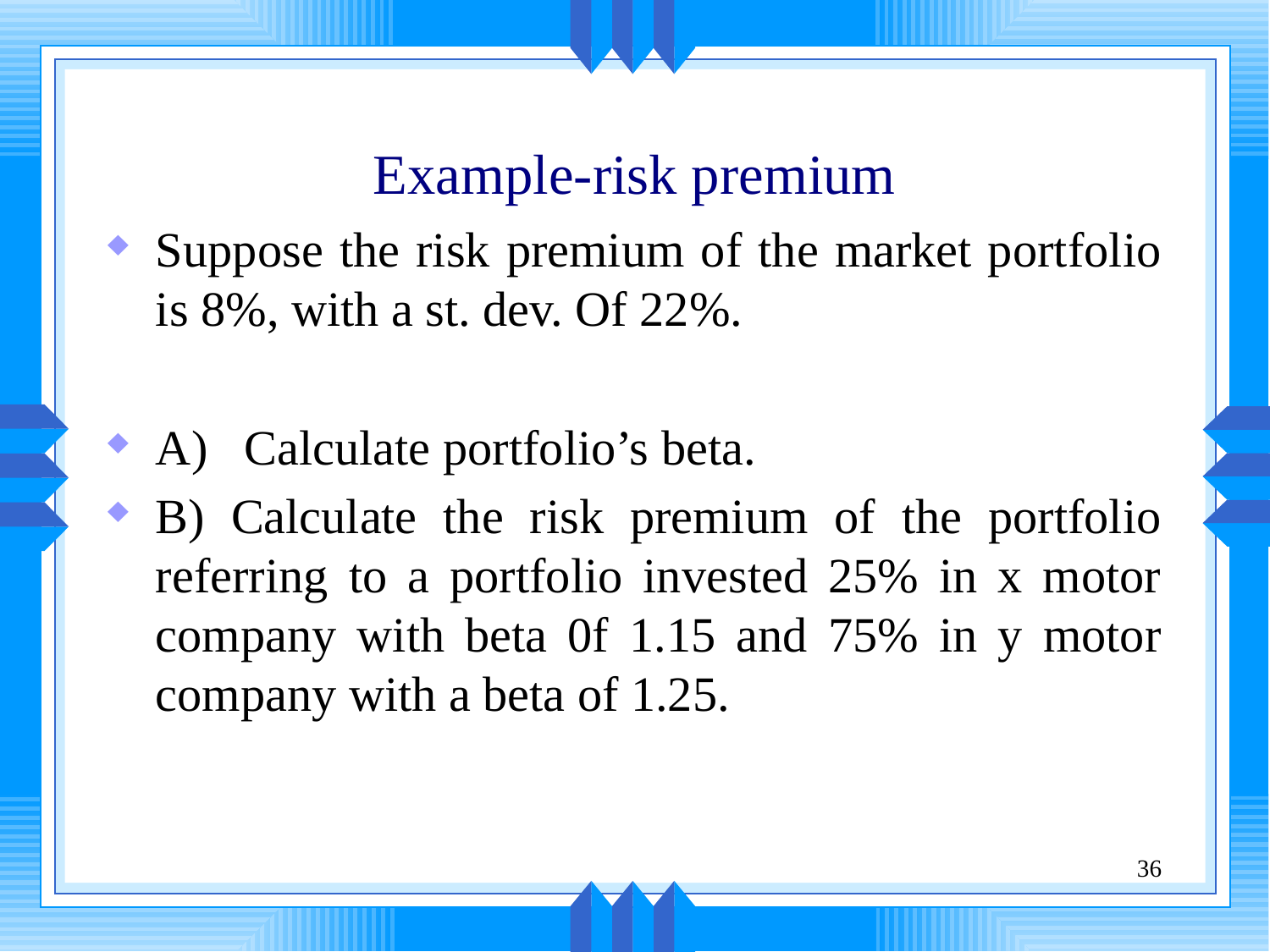

# Example-risk premium
Suppose the risk premium of the market portfolio is 8%, with a st. dev. Of 22%.

A)   Calculate portfolio’s beta.
B) Calculate the risk premium of the portfolio referring to a portfolio invested 25% in x motor company with beta 0f 1.15 and 75% in y motor company with a beta of 1.25.
36